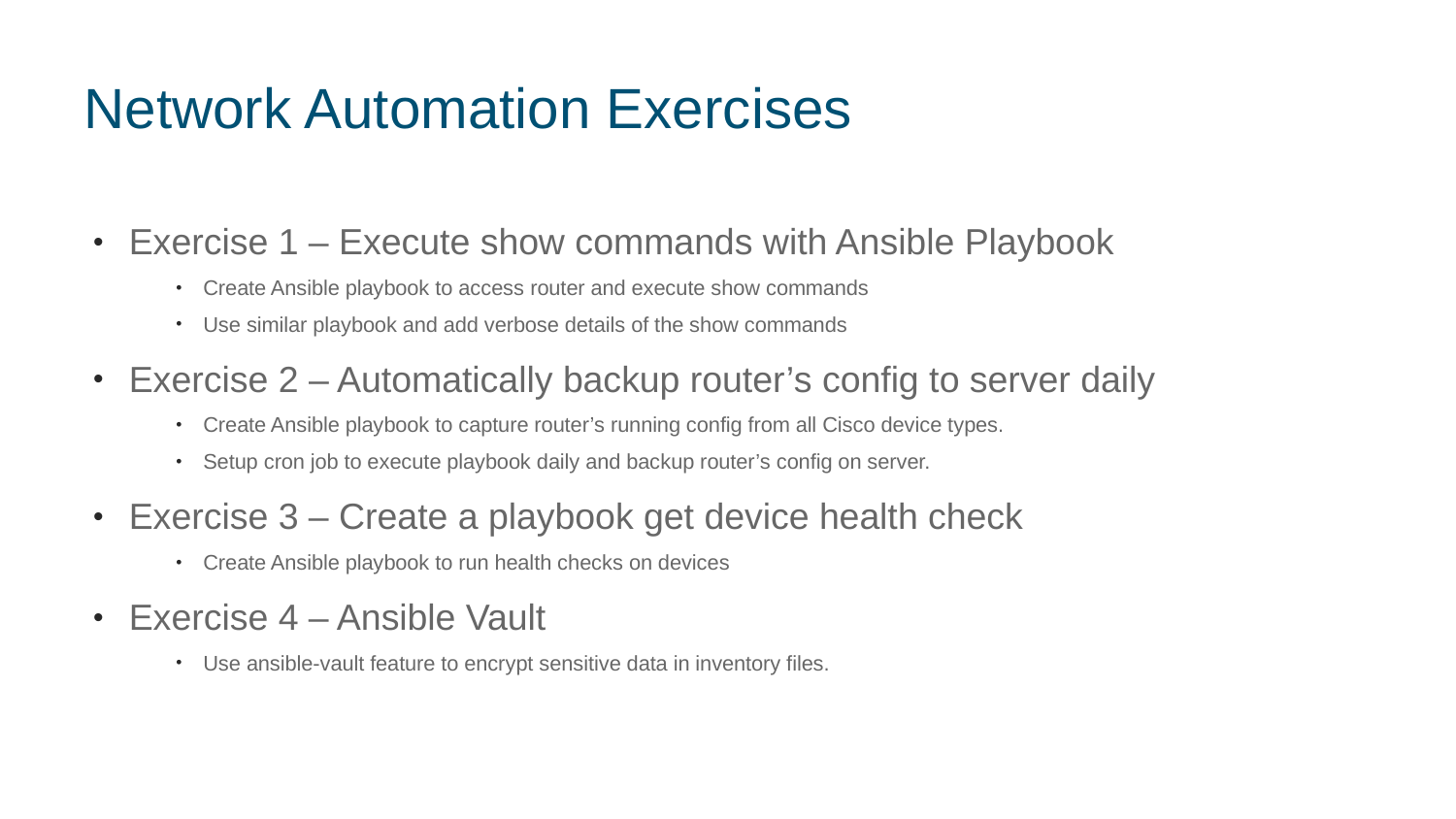

# Network Automation Exercises
Exercise 1 – Execute show commands with Ansible Playbook
Create Ansible playbook to access router and execute show commands
Use similar playbook and add verbose details of the show commands
Exercise 2 – Automatically backup router’s config to server daily
Create Ansible playbook to capture router’s running config from all Cisco device types.
Setup cron job to execute playbook daily and backup router’s config on server.
Exercise 3 – Create a playbook get device health check
Create Ansible playbook to run health checks on devices
Exercise 4 – Ansible Vault
Use ansible-vault feature to encrypt sensitive data in inventory files.